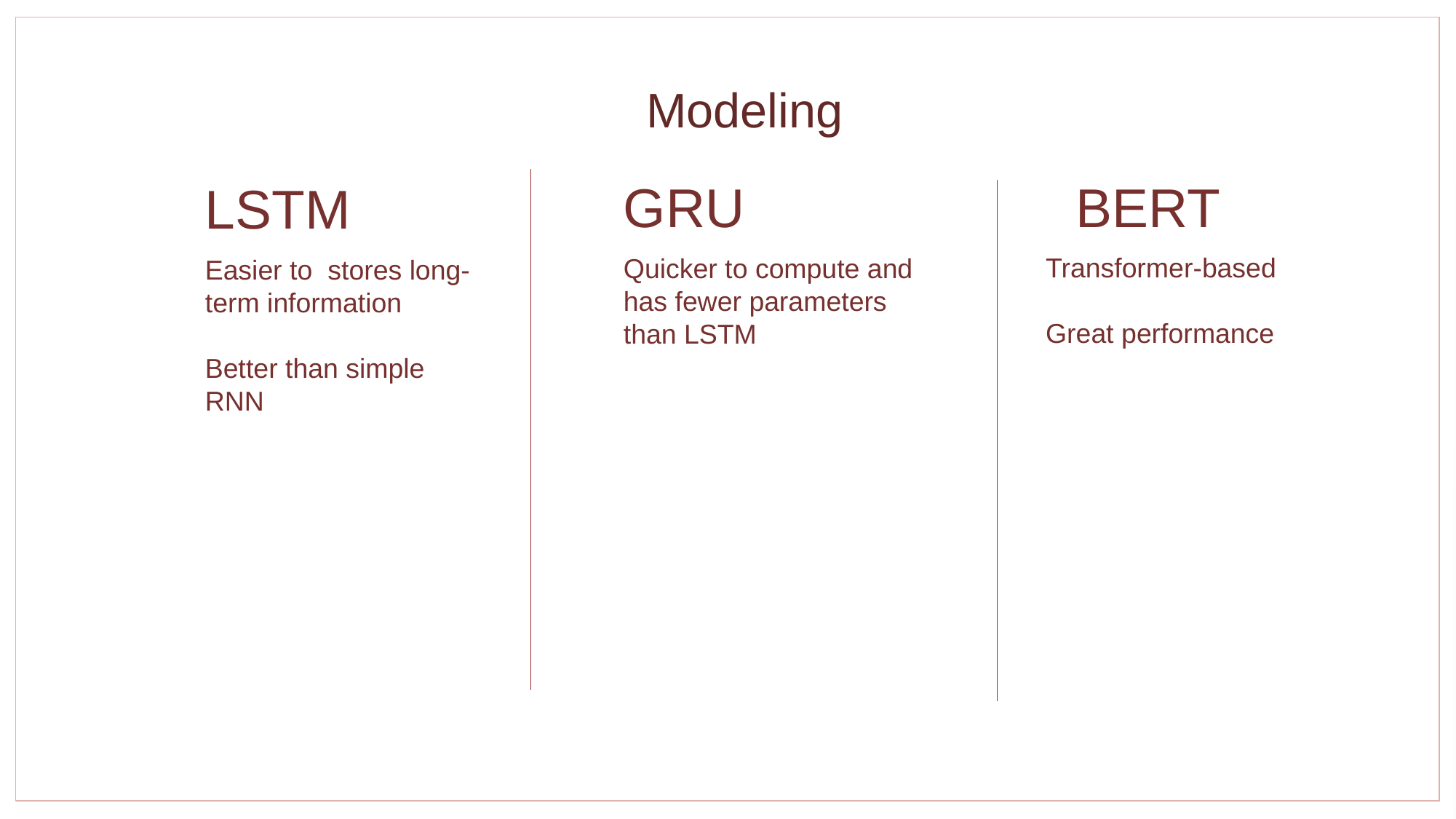

Modeling
GRU
BERT
LSTM
Transformer-based

Great performance
Quicker to compute and has fewer parameters than LSTM
Easier to  stores long-term information

Better than simple RNN